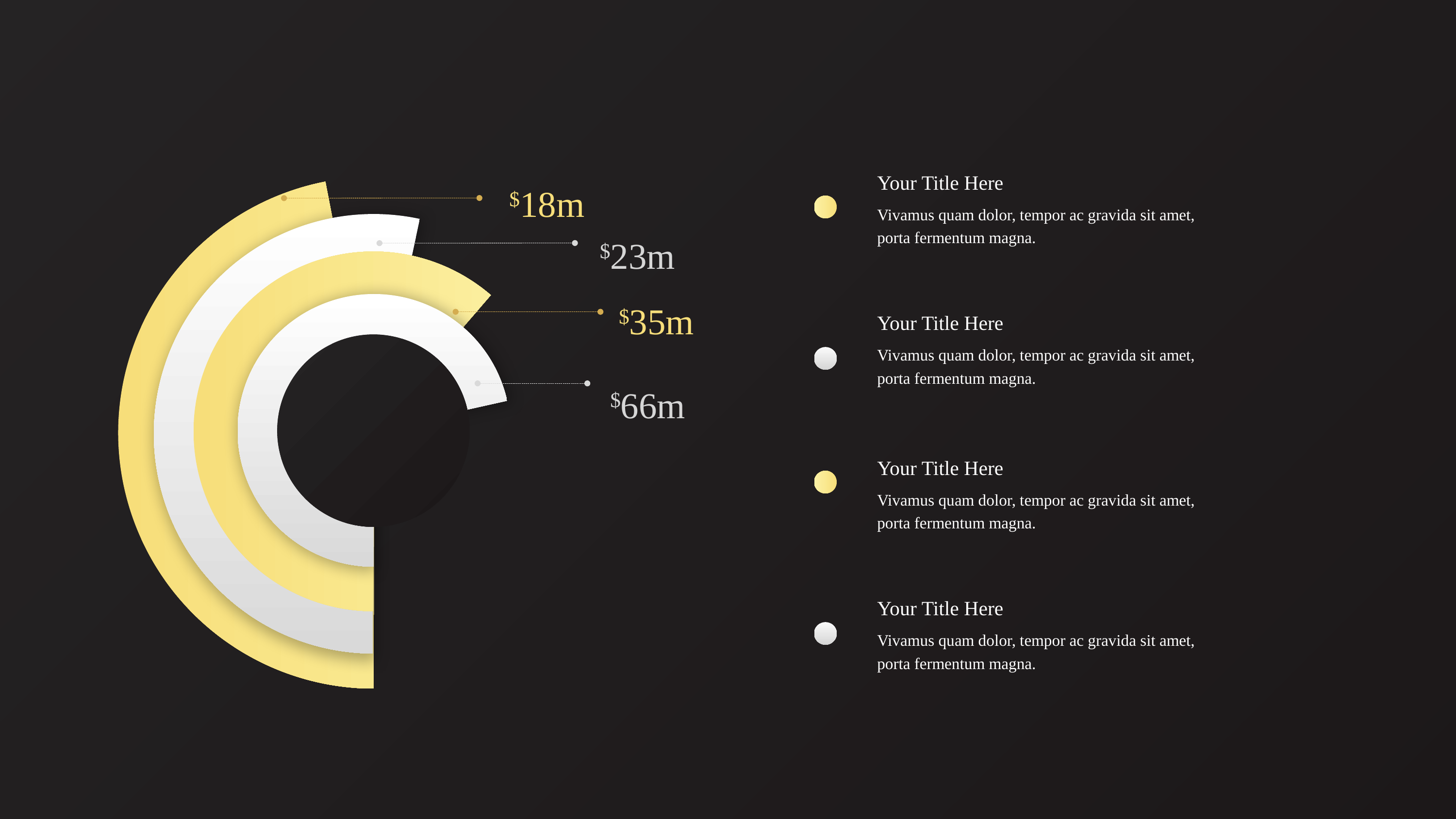

Your Title Here
Vivamus quam dolor, tempor ac gravida sit amet, porta fermentum magna.
$18m

$23m

$35m

Your Title Here
Vivamus quam dolor, tempor ac gravida sit amet, porta fermentum magna.

$66m
Your Title Here
Vivamus quam dolor, tempor ac gravida sit amet, porta fermentum magna.

Your Title Here
Vivamus quam dolor, tempor ac gravida sit amet, porta fermentum magna.